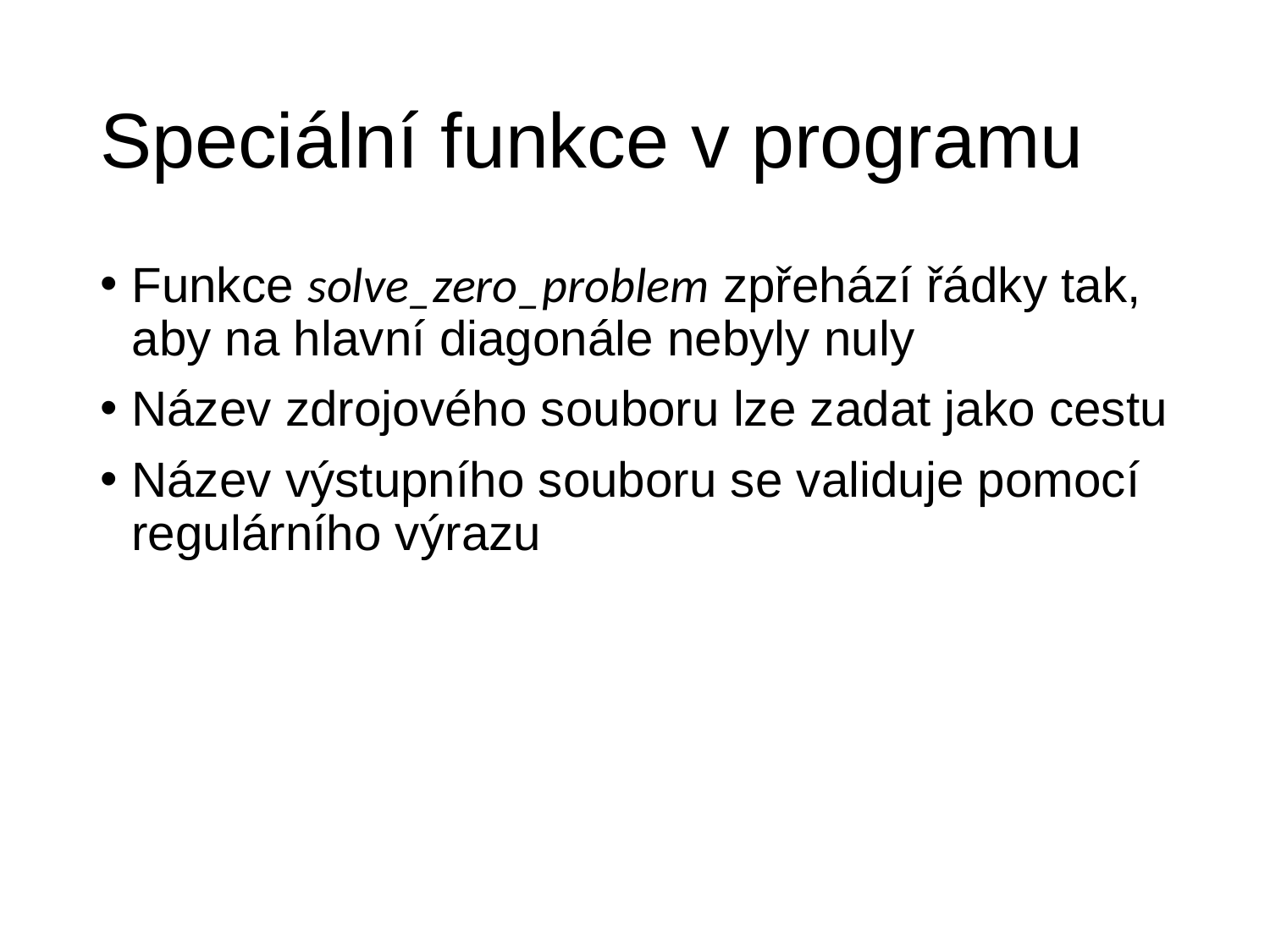

# Speciální funkce v programu
Funkce solve_zero_problem zpřehází řádky tak, aby na hlavní diagonále nebyly nuly
Název zdrojového souboru lze zadat jako cestu
Název výstupního souboru se validuje pomocí regulárního výrazu